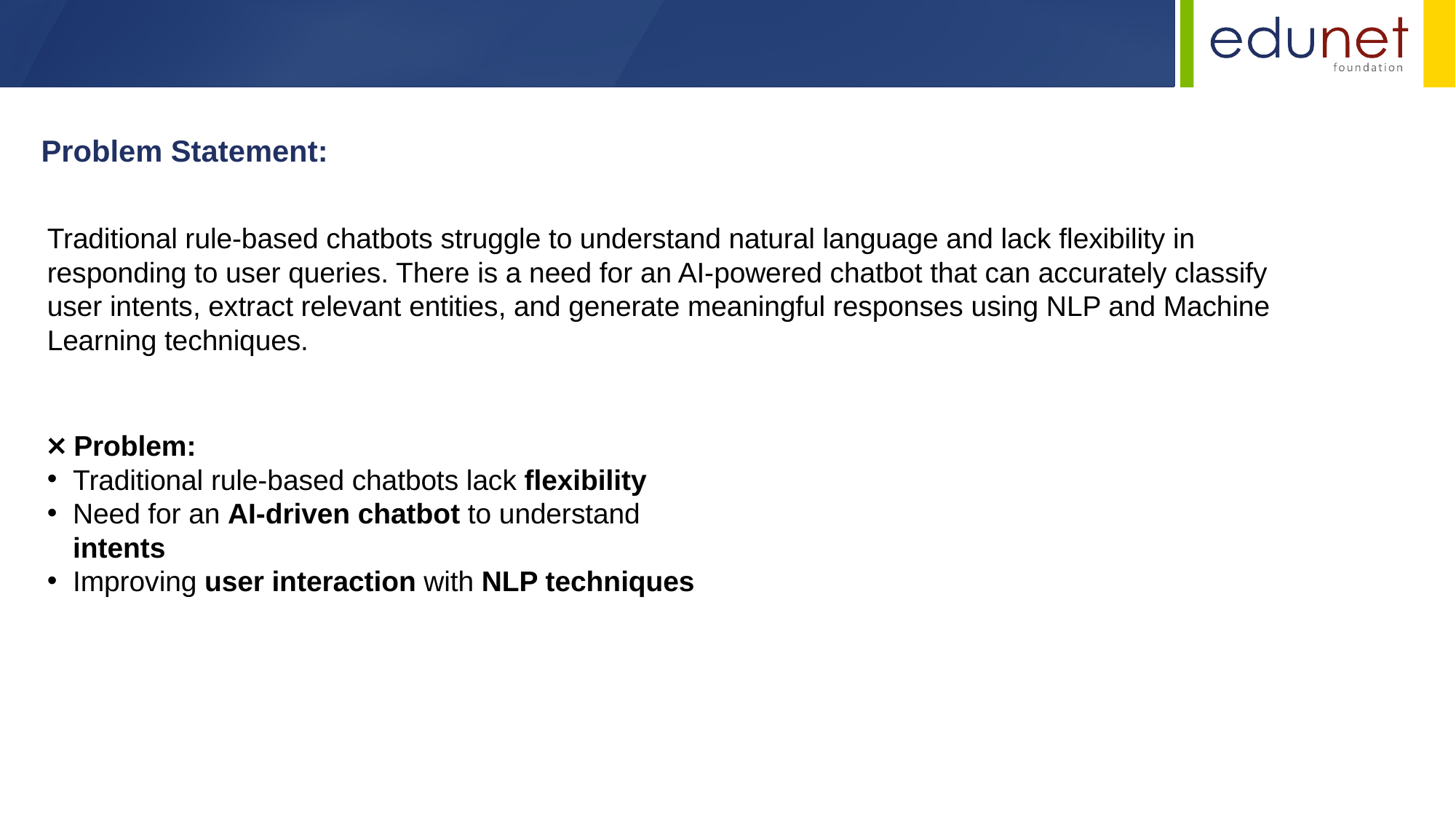

Problem Statement:
Traditional rule-based chatbots struggle to understand natural language and lack flexibility in responding to user queries. There is a need for an AI-powered chatbot that can accurately classify user intents, extract relevant entities, and generate meaningful responses using NLP and Machine Learning techniques.
❌ Problem:
Traditional rule-based chatbots lack flexibility
Need for an AI-driven chatbot to understand intents
Improving user interaction with NLP techniques